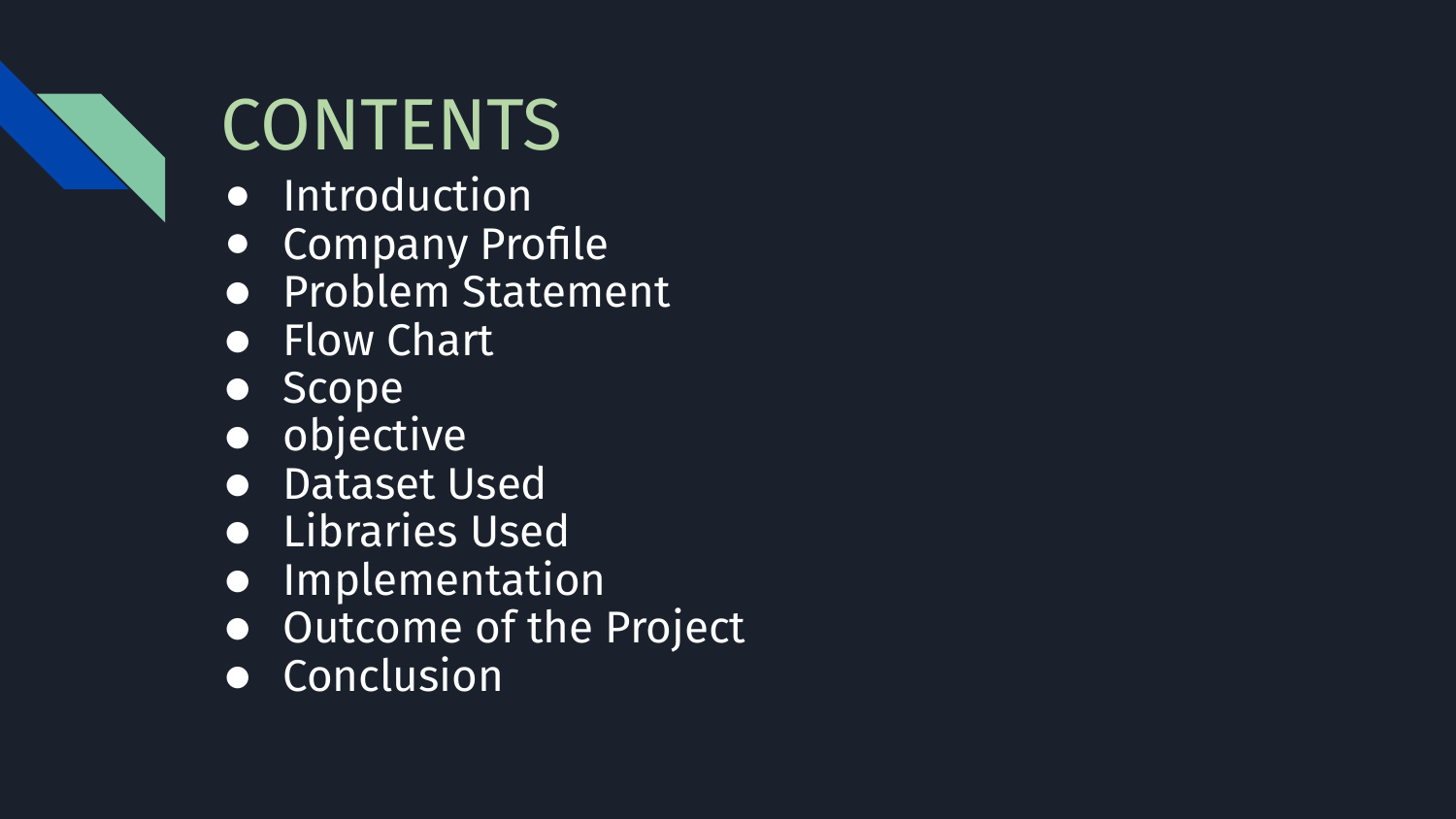

# CONTENTS
Introduction
Company Profile
Problem Statement
Flow Chart
Scope
objective
Dataset Used
Libraries Used
Implementation
Outcome of the Project
Conclusion